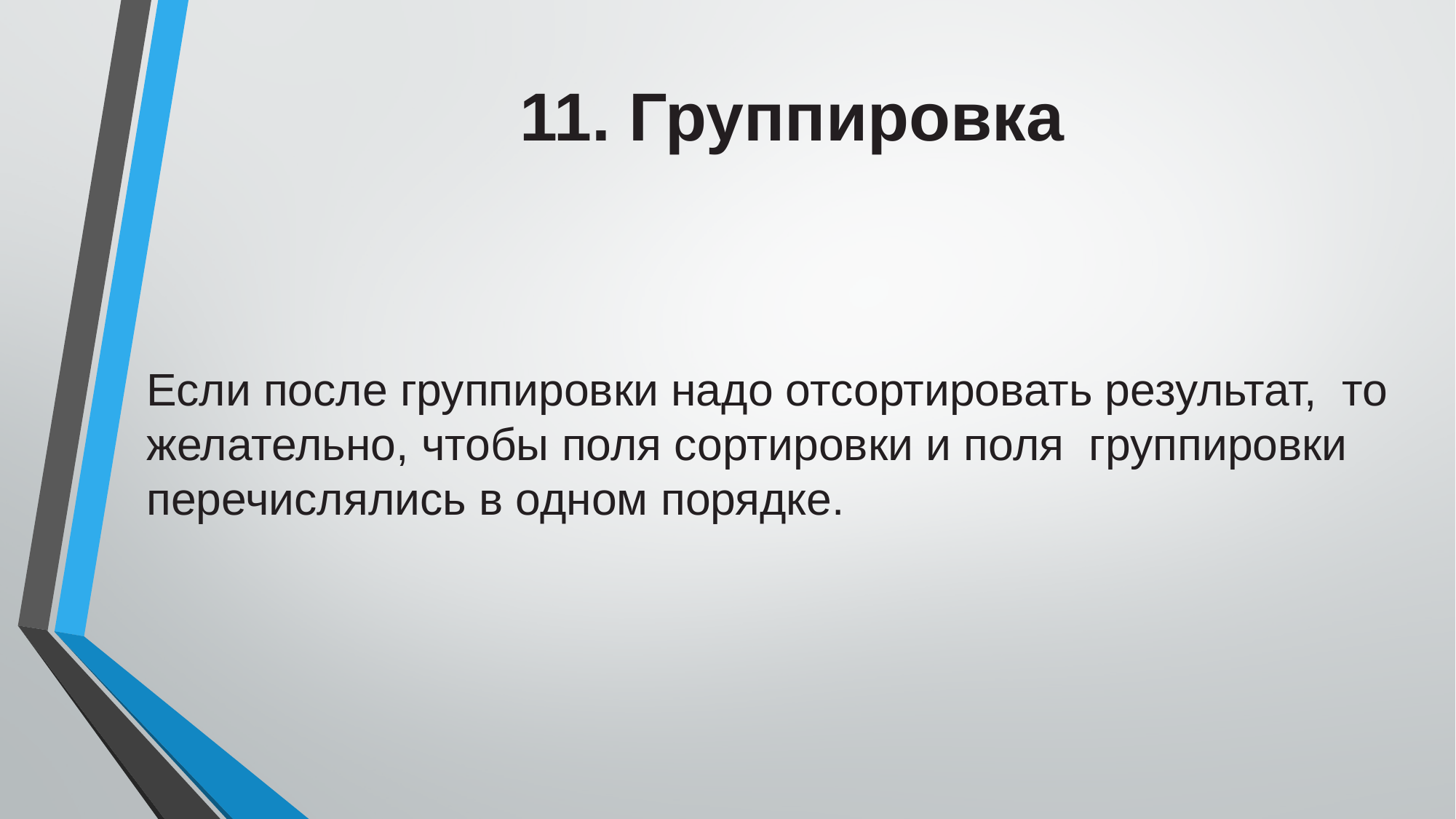

11. Группировка
Если после группировки надо отсортировать результат,  то желательно, чтобы поля сортировки и поля  группировки перечислялись в одном порядке.